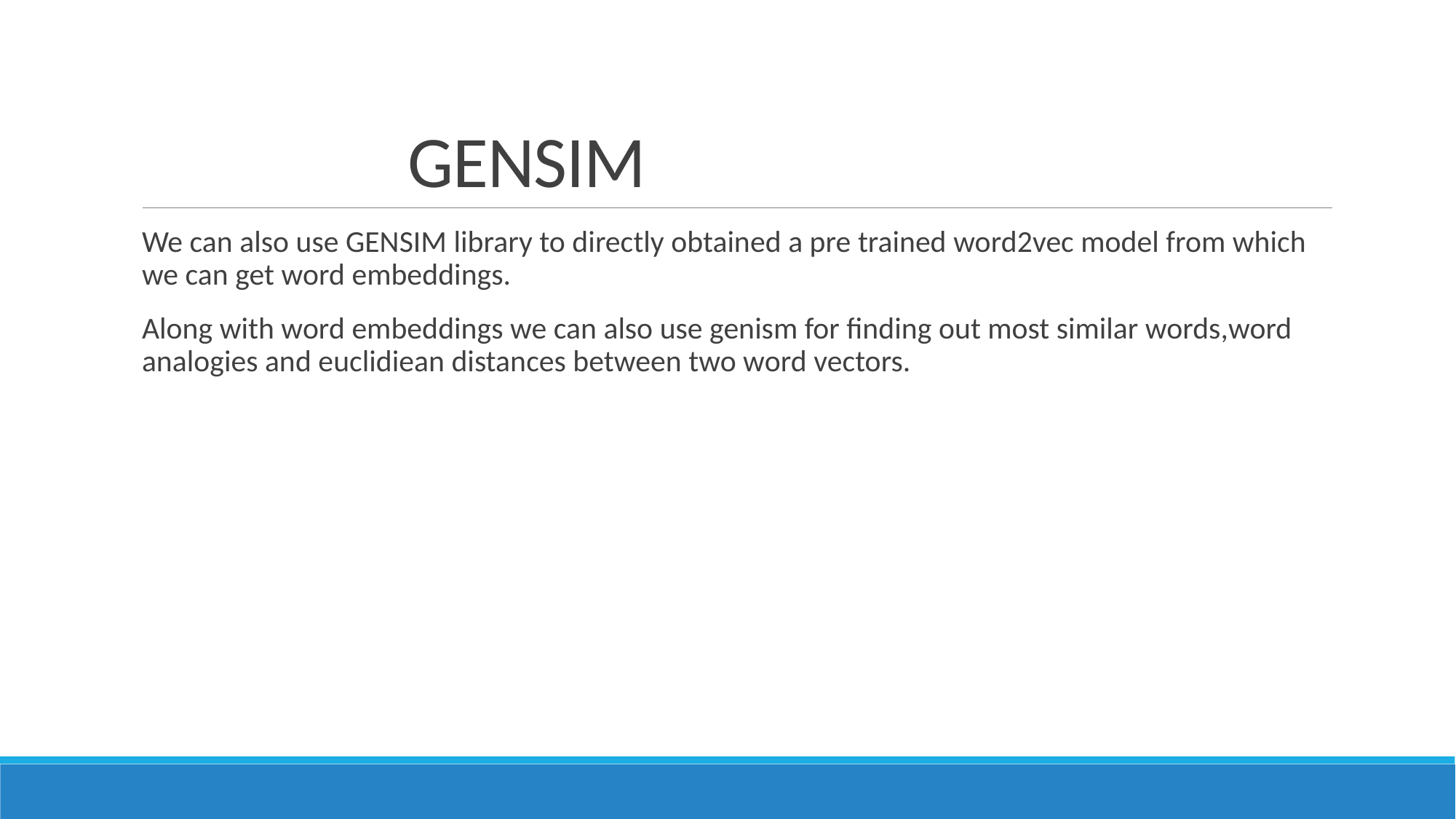

# GENSIM
We can also use GENSIM library to directly obtained a pre trained word2vec model from which we can get word embeddings.
Along with word embeddings we can also use genism for finding out most similar words,word analogies and euclidiean distances between two word vectors.